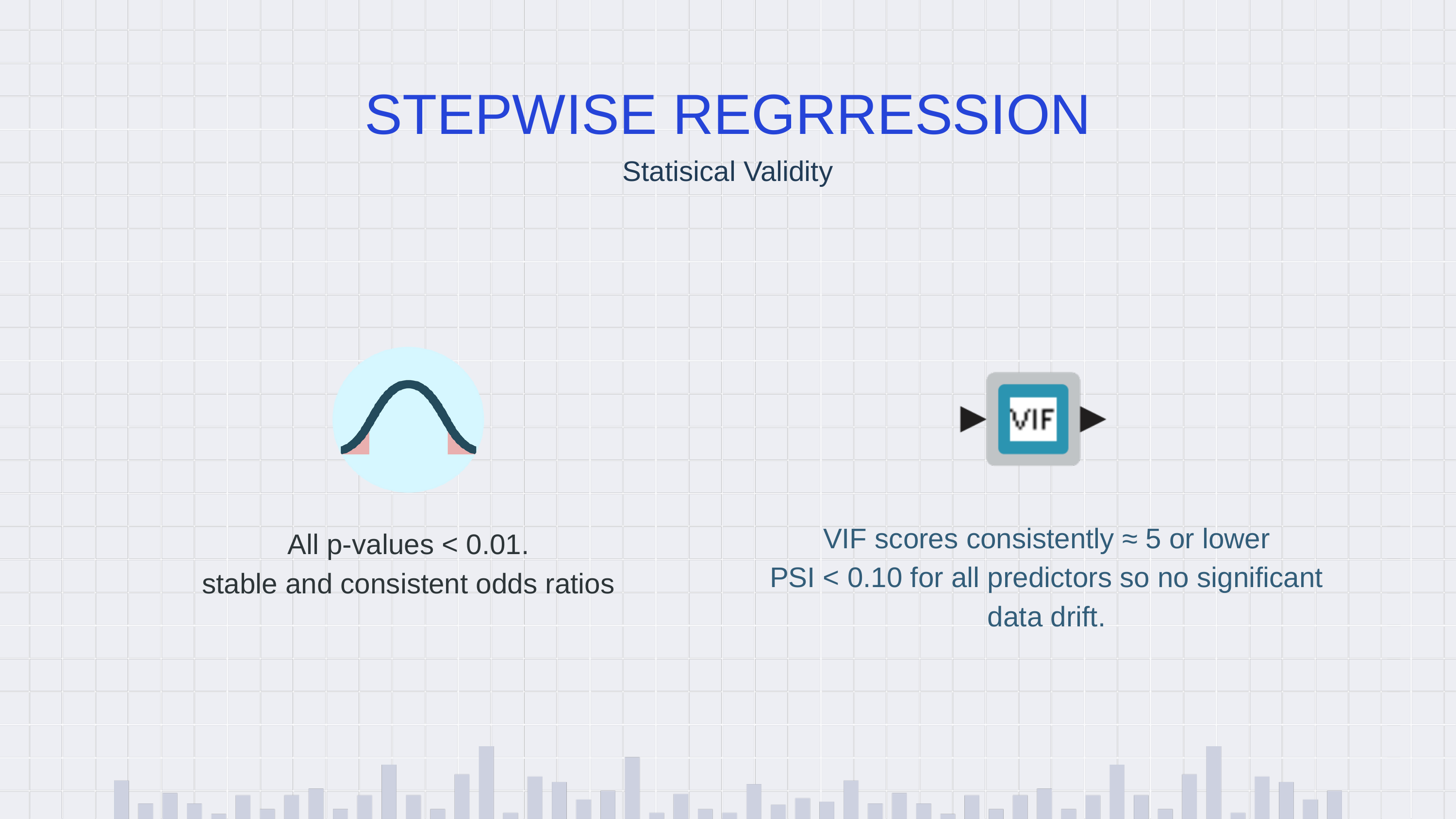

STEPWISE REGRRESSION
Statisical Validity

VIF scores consistently ≈ 5 or lower
PSI < 0.10 for all predictors so no significant data drift.
All p-values < 0.01.
stable and consistent odds ratios